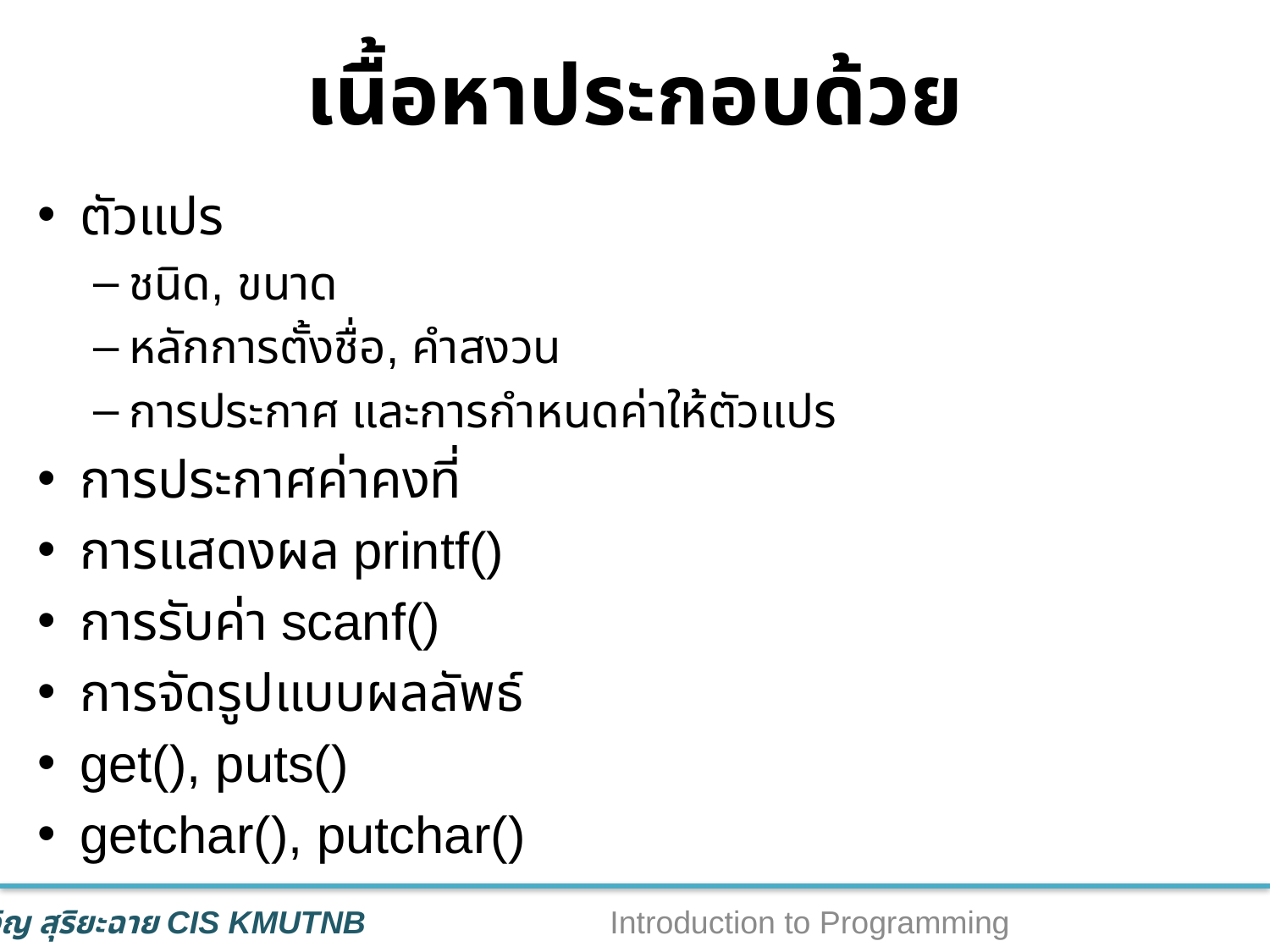

# เนื้อหาประกอบด้วย
ตัวแปร
ชนิด, ขนาด
หลักการตั้งชื่อ, คำสงวน
การประกาศ และการกำหนดค่าให้ตัวแปร
การประกาศค่าคงที่
การแสดงผล printf()
การรับค่า scanf()
การจัดรูปแบบผลลัพธ์
get(), puts()
getchar(), putchar()
44
Introduction to Programming